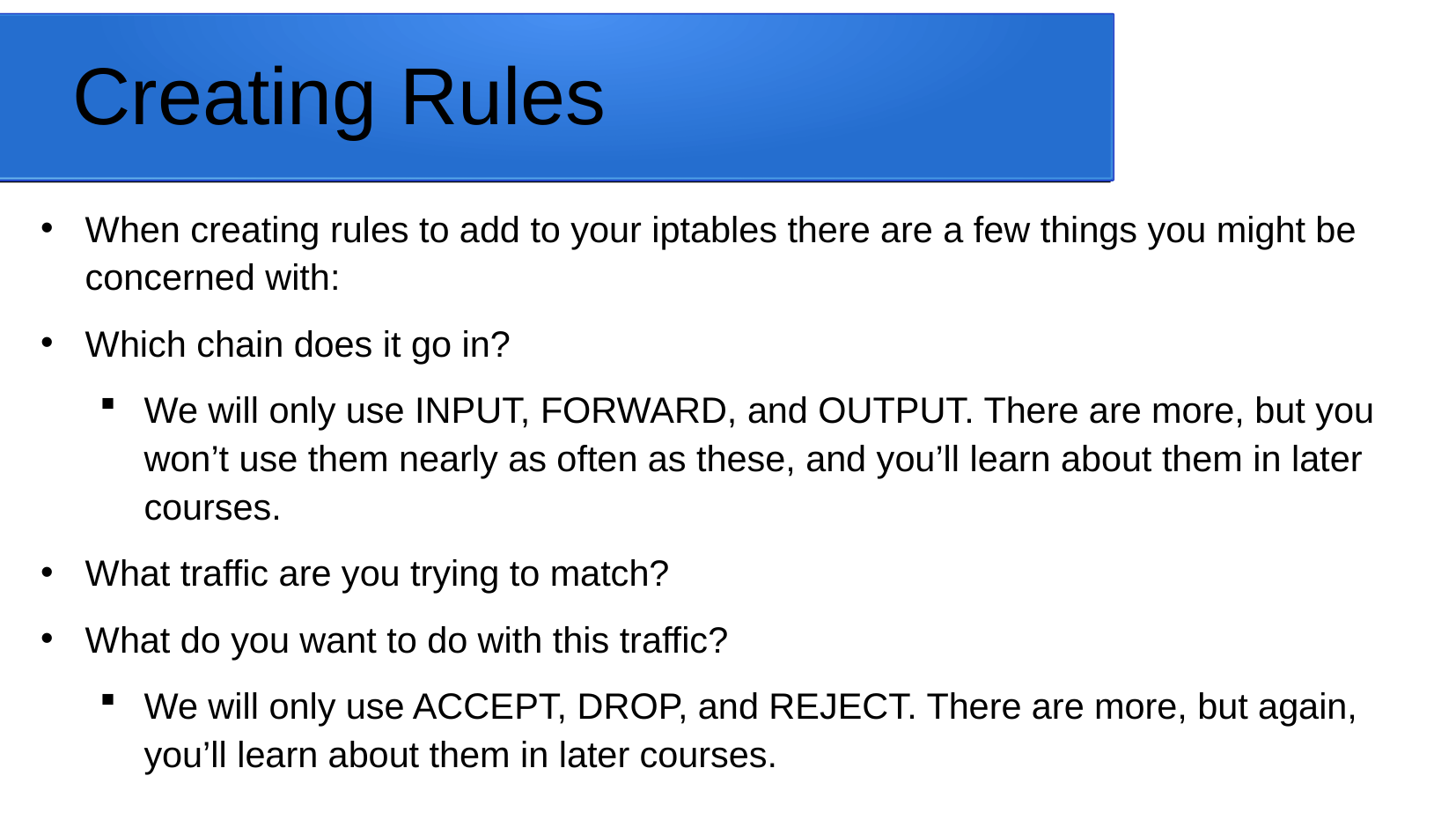

# Creating Rules
When creating rules to add to your iptables there are a few things you might be concerned with:
Which chain does it go in?
We will only use INPUT, FORWARD, and OUTPUT. There are more, but you won’t use them nearly as often as these, and you’ll learn about them in later courses.
What traffic are you trying to match?
What do you want to do with this traffic?
We will only use ACCEPT, DROP, and REJECT. There are more, but again, you’ll learn about them in later courses.